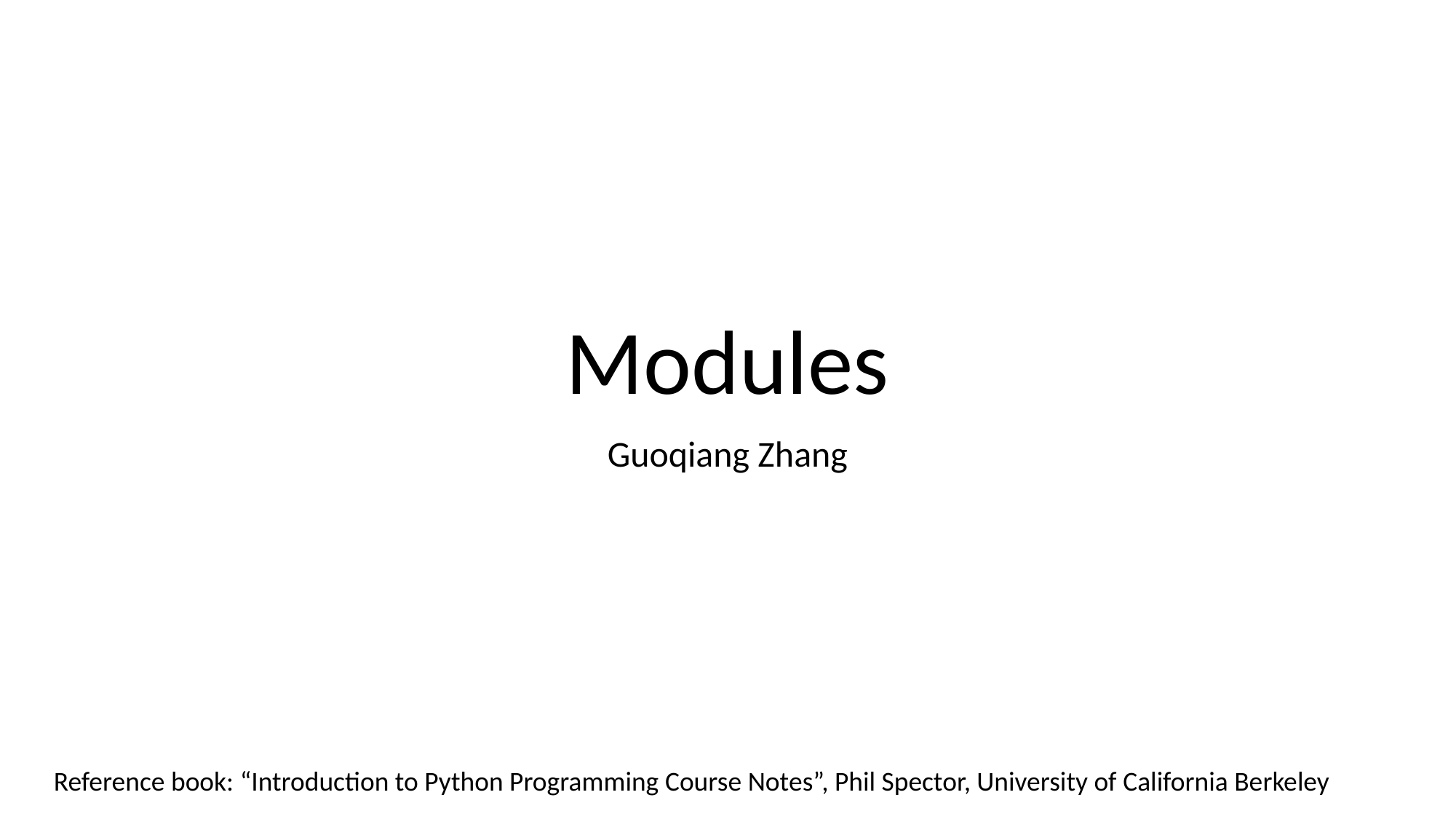

# Modules
Guoqiang Zhang
Reference book: “Introduction to Python Programming Course Notes”, Phil Spector, University of California Berkeley